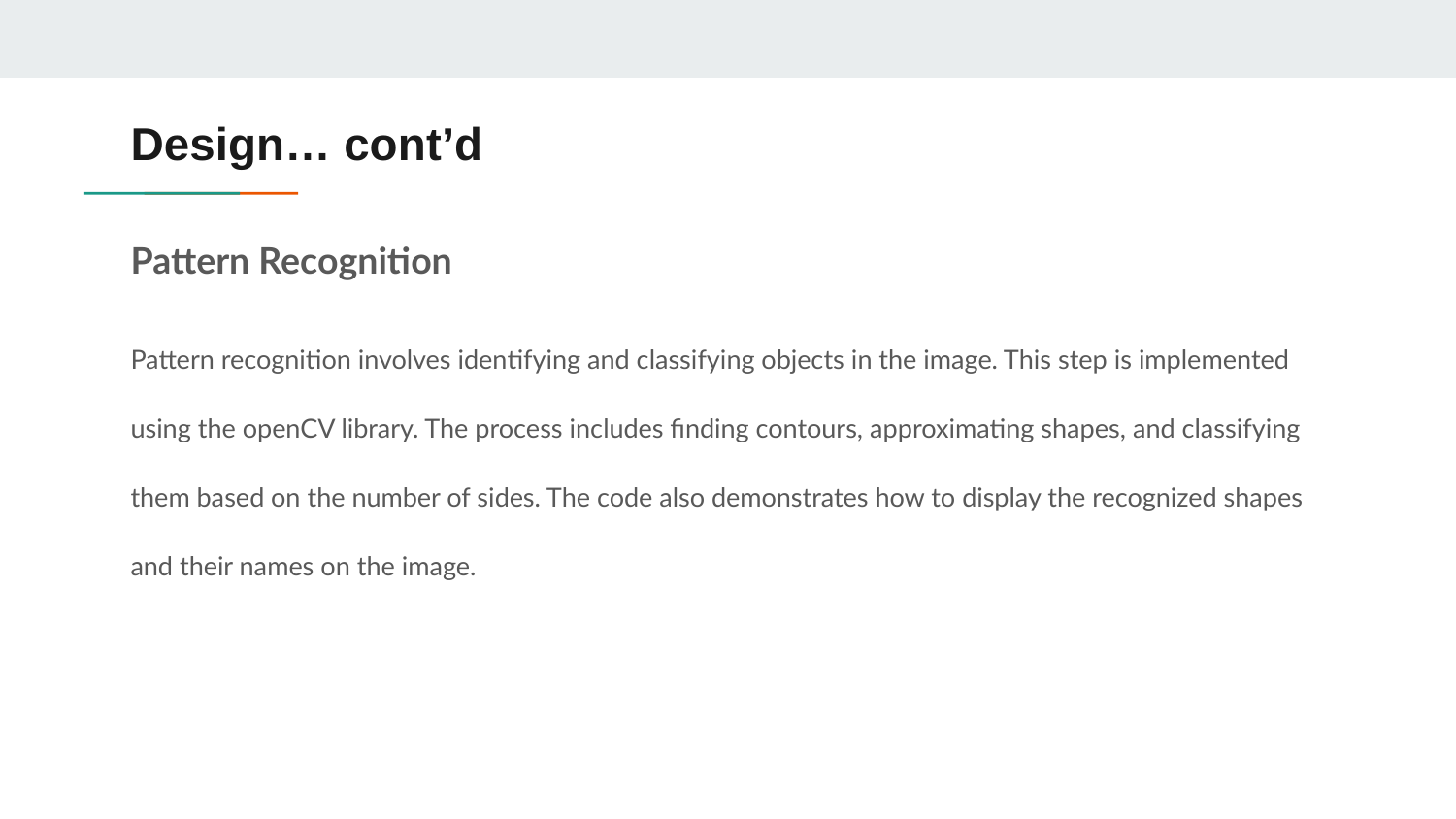

# Design… cont’d
Pattern Recognition
Pattern recognition involves identifying and classifying objects in the image. This step is implemented using the openCV library. The process includes finding contours, approximating shapes, and classifying them based on the number of sides. The code also demonstrates how to display the recognized shapes and their names on the image.